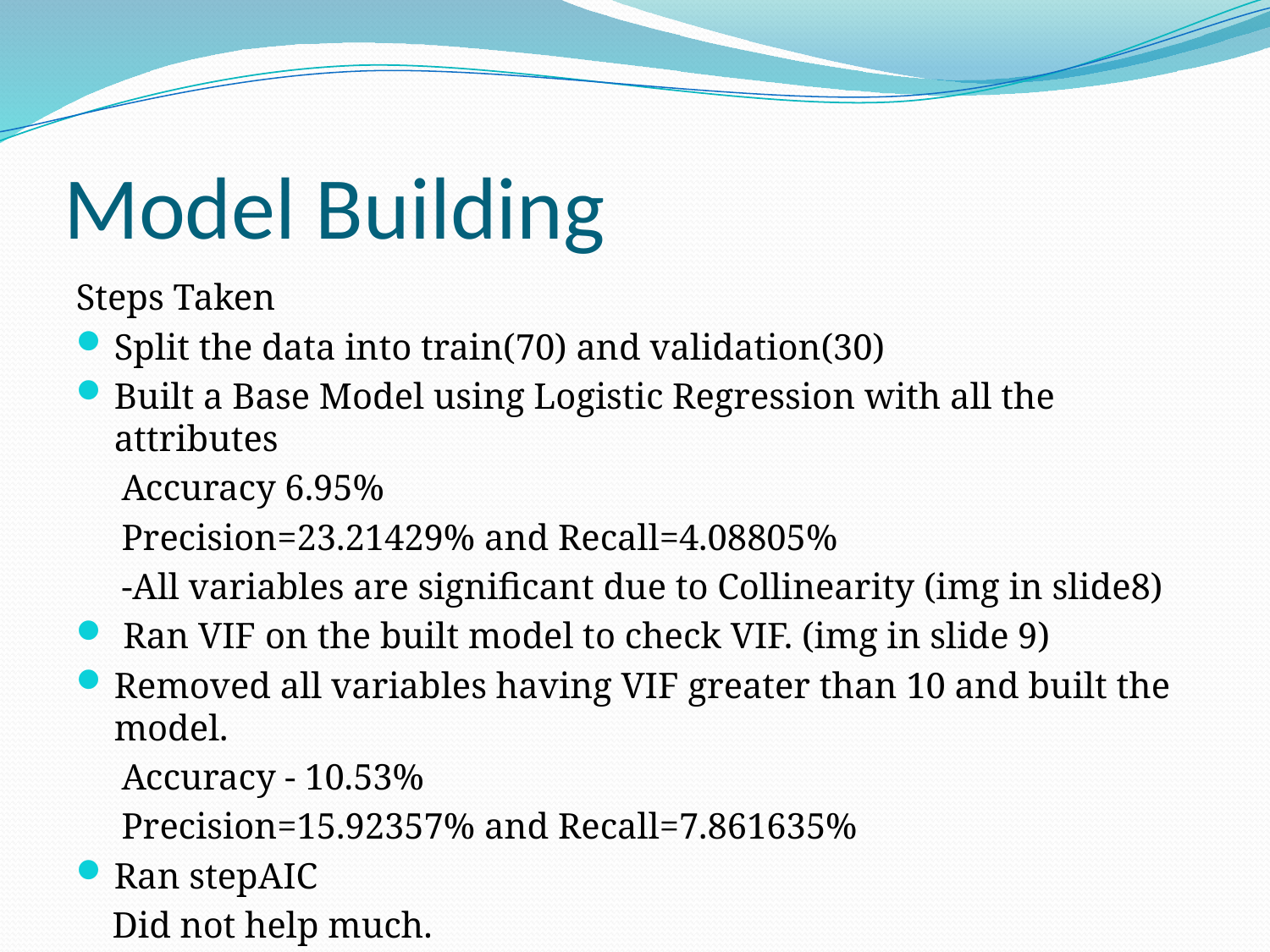

# Model Building
Steps Taken
Split the data into train(70) and validation(30)
Built a Base Model using Logistic Regression with all the attributes
     Accuracy 6.95%
     Precision=23.21429% and Recall=4.08805%
     -All variables are significant due to Collinearity (img in slide8)
 Ran VIF on the built model to check VIF. (img in slide 9)
Removed all variables having VIF greater than 10 and built the model.
     Accuracy - 10.53%
     Precision=15.92357% and Recall=7.861635%
Ran stepAIC
    Did not help much.